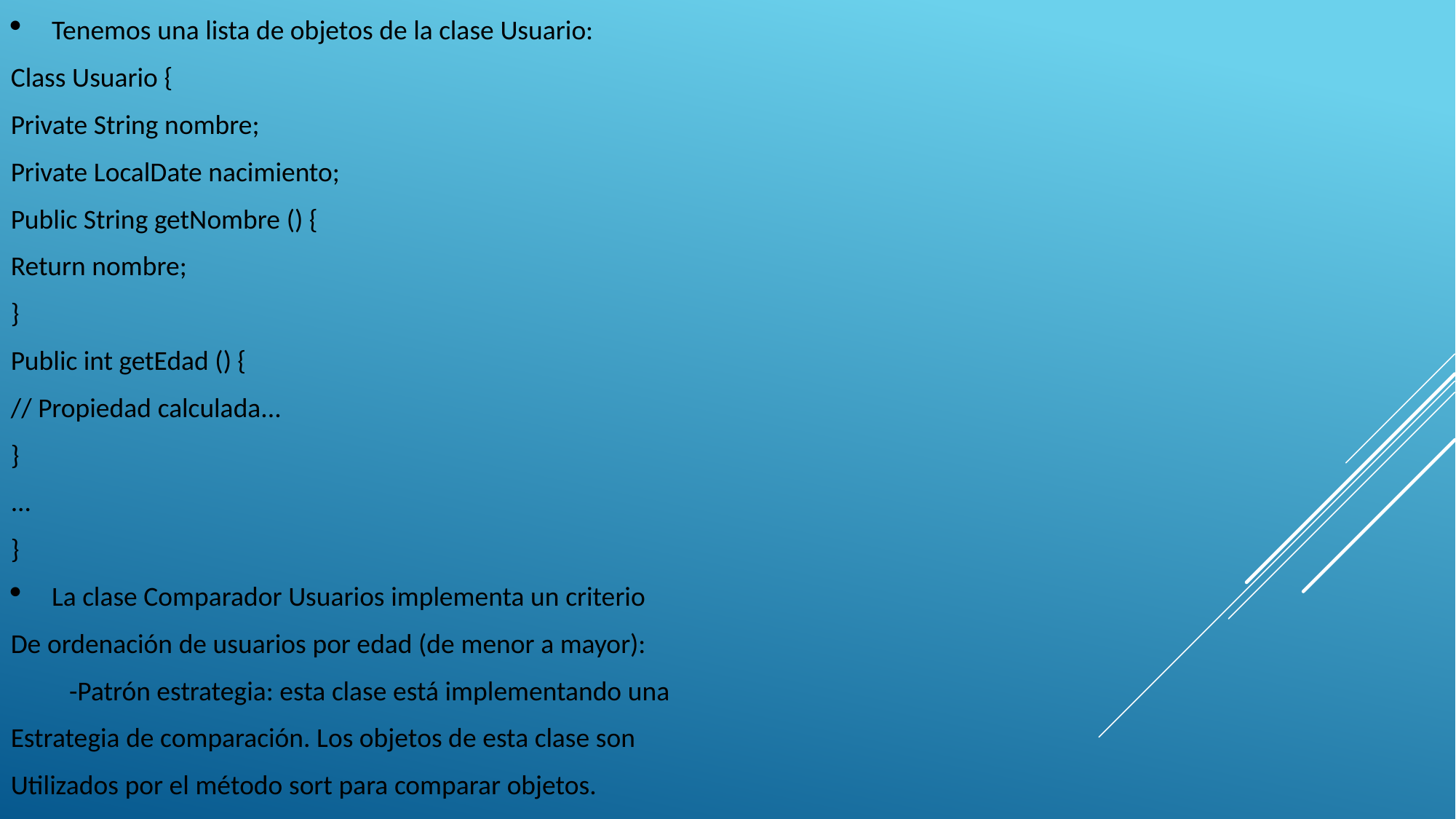

Tenemos una lista de objetos de la clase Usuario:
Class Usuario {
Private String nombre;
Private LocalDate nacimiento;
Public String getNombre () {
Return nombre;
}
Public int getEdad () {
// Propiedad calculada...
}
...
}
La clase Comparador Usuarios implementa un criterio
De ordenación de usuarios por edad (de menor a mayor):
-Patrón estrategia: esta clase está implementando una
Estrategia de comparación. Los objetos de esta clase son
Utilizados por el método sort para comparar objetos.